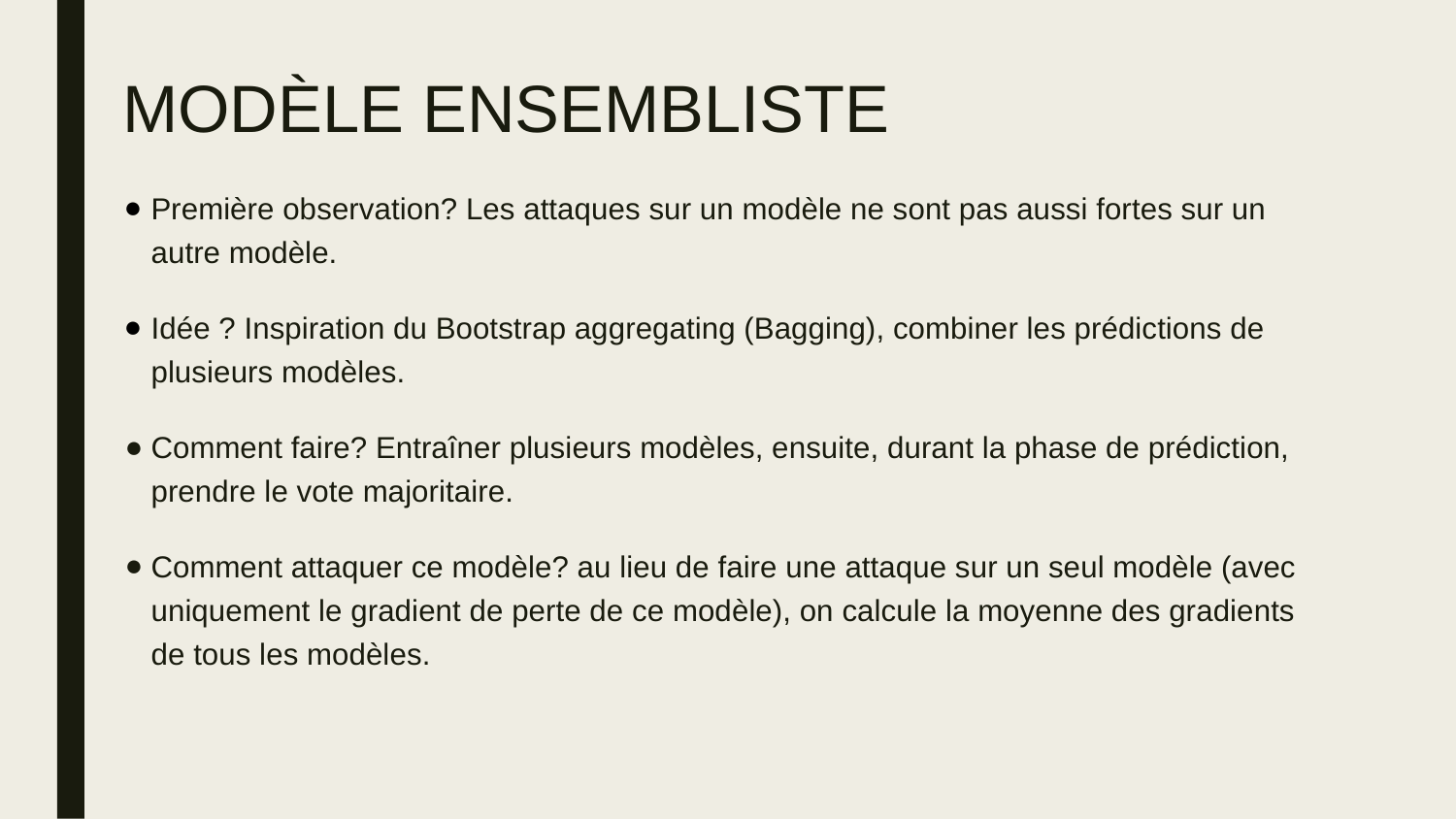

# MODÈLE ENSEMBLISTE
Première observation? Les attaques sur un modèle ne sont pas aussi fortes sur un autre modèle.
Idée ? Inspiration du Bootstrap aggregating (Bagging), combiner les prédictions de plusieurs modèles.
Comment faire? Entraîner plusieurs modèles, ensuite, durant la phase de prédiction, prendre le vote majoritaire.
Comment attaquer ce modèle? au lieu de faire une attaque sur un seul modèle (avec uniquement le gradient de perte de ce modèle), on calcule la moyenne des gradients de tous les modèles.